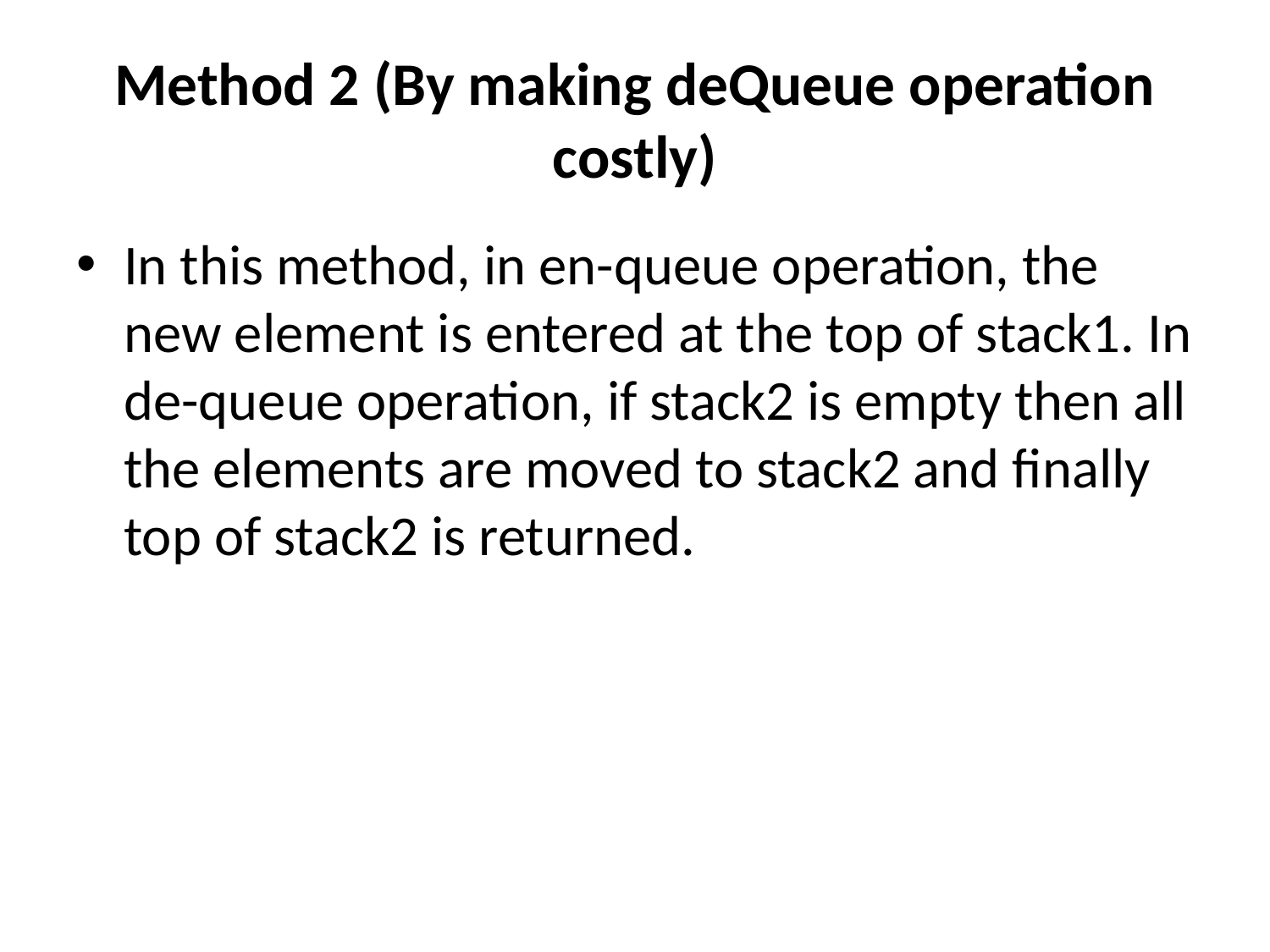

# Method 2 (By making deQueue operation costly)
In this method, in en-queue operation, the new element is entered at the top of stack1. In de-queue operation, if stack2 is empty then all the elements are moved to stack2 and finally top of stack2 is returned.